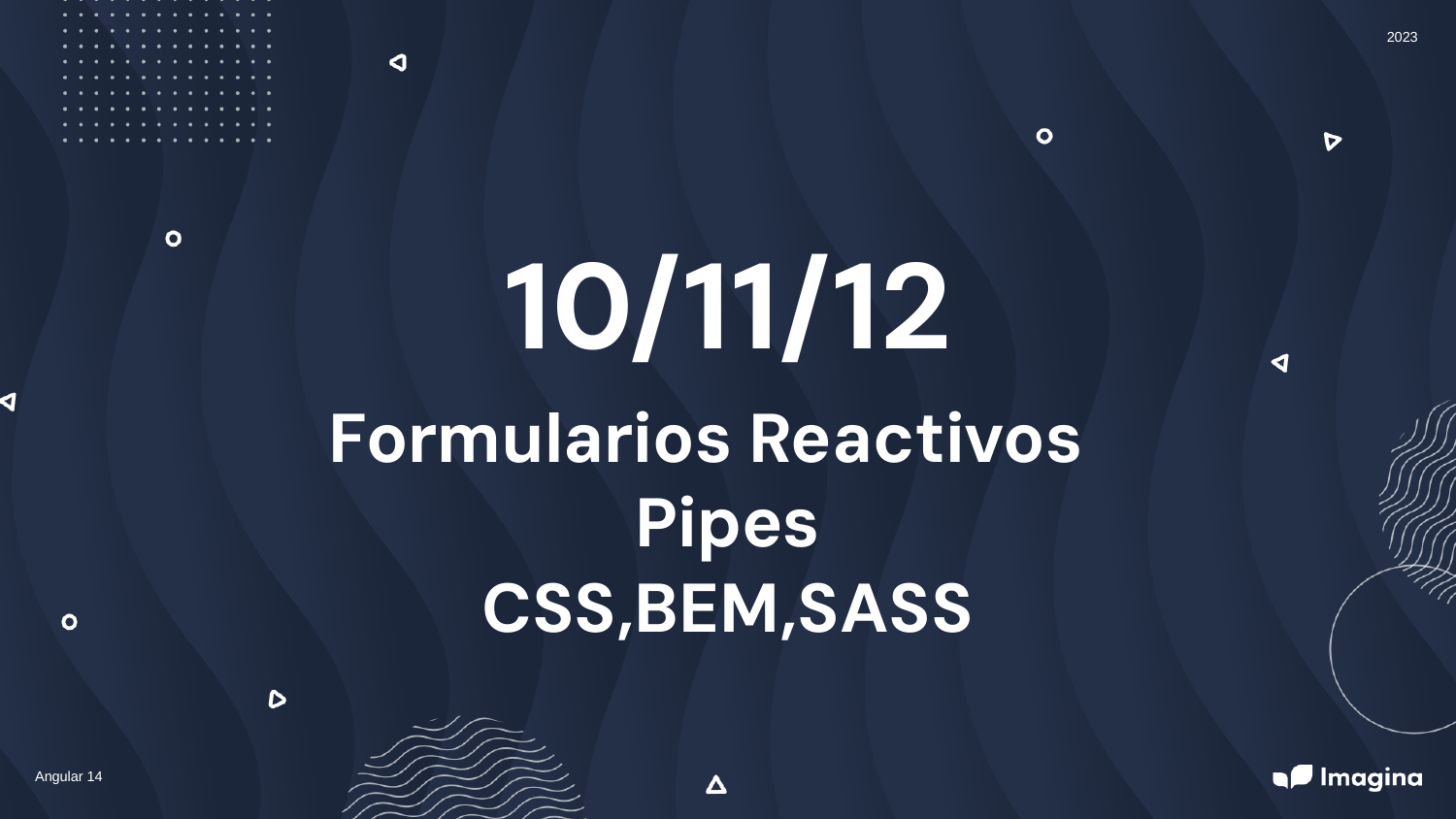

2023
10/11/12
Formularios Reactivos
Pipes
CSS,BEM,SASS
Angular 14